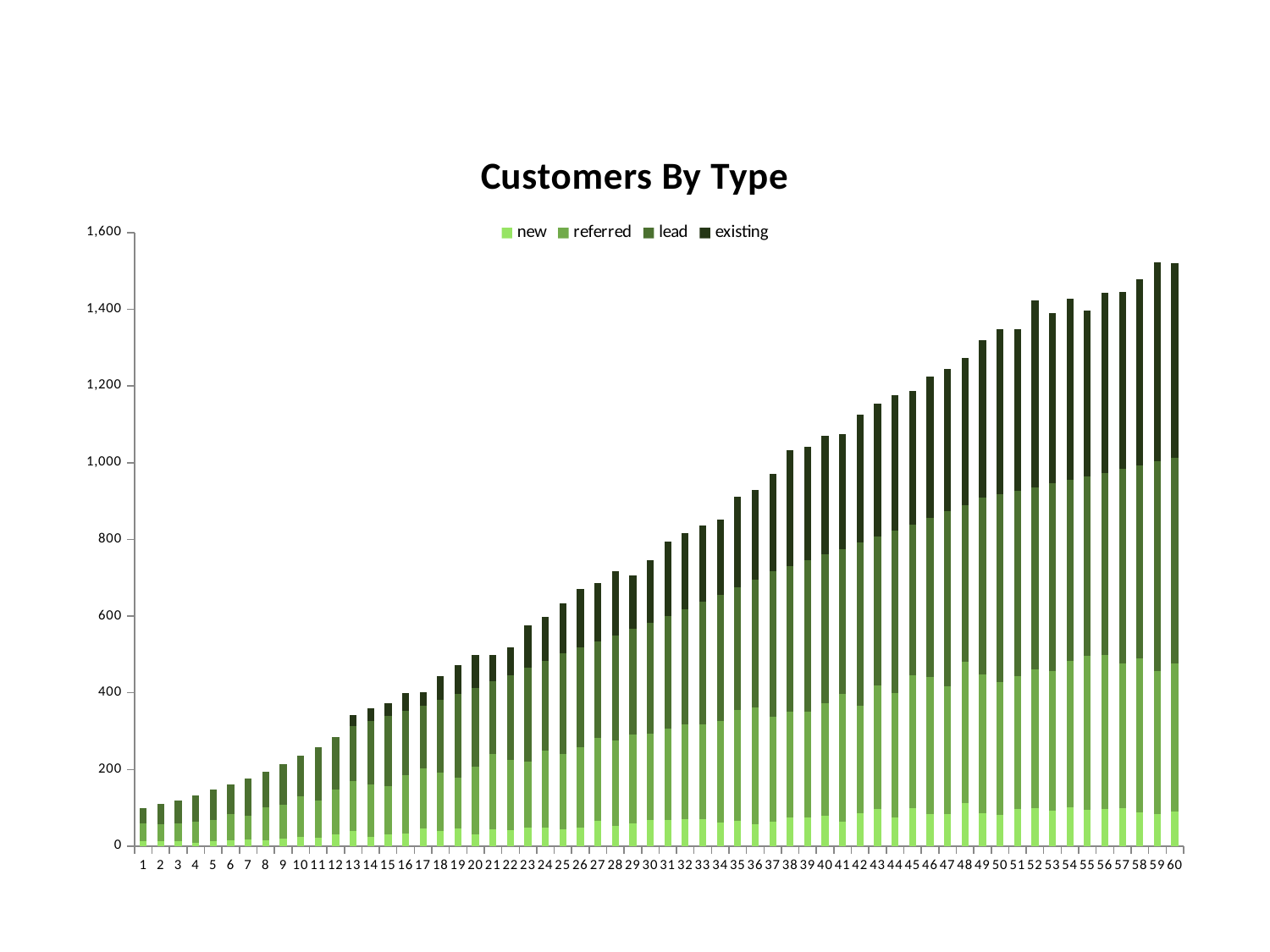

### Chart: Customers By Type

| Category | new | referred | lead | existing |
|---|---|---|---|---|
| 1 | 12.0 | 47.0 | 41.0 | 0.0 |
| 2 | 12.0 | 45.0 | 54.0 | 0.0 |
| 3 | 13.0 | 47.0 | 60.0 | 0.0 |
| 4 | 8.0 | 55.0 | 70.0 | 0.0 |
| 5 | 14.0 | 54.0 | 79.0 | 0.0 |
| 6 | 16.0 | 67.0 | 78.0 | 0.0 |
| 7 | 18.0 | 62.0 | 97.0 | 0.0 |
| 8 | 15.0 | 86.0 | 94.0 | 0.0 |
| 9 | 20.0 | 89.0 | 105.0 | 0.0 |
| 10 | 25.0 | 106.0 | 105.0 | 0.0 |
| 11 | 23.0 | 97.0 | 139.0 | 0.0 |
| 12 | 31.0 | 116.0 | 138.0 | 0.0 |
| 13 | 39.0 | 131.0 | 144.0 | 28.0 |
| 14 | 25.0 | 135.0 | 167.0 | 33.0 |
| 15 | 31.0 | 125.0 | 183.0 | 33.0 |
| 16 | 32.0 | 153.0 | 168.0 | 46.0 |
| 17 | 47.0 | 156.0 | 164.0 | 34.0 |
| 18 | 39.0 | 153.0 | 190.0 | 62.0 |
| 19 | 46.0 | 133.0 | 218.0 | 75.0 |
| 20 | 31.0 | 176.0 | 206.0 | 86.0 |
| 21 | 45.0 | 196.0 | 189.0 | 69.0 |
| 22 | 42.0 | 183.0 | 221.0 | 72.0 |
| 23 | 49.0 | 171.0 | 245.0 | 110.0 |
| 24 | 48.0 | 201.0 | 234.0 | 115.0 |
| 25 | 45.0 | 196.0 | 261.0 | 132.0 |
| 26 | 48.0 | 210.0 | 260.0 | 153.0 |
| 27 | 66.0 | 216.0 | 251.0 | 154.0 |
| 28 | 52.0 | 224.0 | 273.0 | 167.0 |
| 29 | 59.0 | 233.0 | 274.0 | 140.0 |
| 30 | 68.0 | 226.0 | 288.0 | 164.0 |
| 31 | 69.0 | 238.0 | 293.0 | 194.0 |
| 32 | 71.0 | 246.0 | 301.0 | 199.0 |
| 33 | 70.0 | 247.0 | 320.0 | 198.0 |
| 34 | 61.0 | 265.0 | 329.0 | 197.0 |
| 35 | 67.0 | 289.0 | 319.0 | 237.0 |
| 36 | 58.0 | 303.0 | 335.0 | 234.0 |
| 37 | 63.0 | 275.0 | 378.0 | 255.0 |
| 38 | 74.0 | 277.0 | 380.0 | 302.0 |
| 39 | 74.0 | 277.0 | 394.0 | 297.0 |
| 40 | 79.0 | 294.0 | 388.0 | 309.0 |
| 41 | 65.0 | 333.0 | 377.0 | 299.0 |
| 42 | 87.0 | 280.0 | 424.0 | 334.0 |
| 43 | 97.0 | 322.0 | 388.0 | 346.0 |
| 44 | 74.0 | 326.0 | 423.0 | 353.0 |
| 45 | 99.0 | 347.0 | 393.0 | 349.0 |
| 46 | 83.0 | 359.0 | 414.0 | 369.0 |
| 47 | 83.0 | 333.0 | 458.0 | 371.0 |
| 48 | 113.0 | 368.0 | 409.0 | 383.0 |
| 49 | 85.0 | 363.0 | 461.0 | 410.0 |
| 50 | 82.0 | 345.0 | 490.0 | 432.0 |
| 51 | 98.0 | 345.0 | 484.0 | 421.0 |
| 52 | 99.0 | 363.0 | 474.0 | 488.0 |
| 53 | 92.0 | 364.0 | 490.0 | 445.0 |
| 54 | 101.0 | 382.0 | 472.0 | 473.0 |
| 55 | 95.0 | 401.0 | 468.0 | 432.0 |
| 56 | 96.0 | 403.0 | 475.0 | 469.0 |
| 57 | 100.0 | 377.0 | 507.0 | 461.0 |
| 58 | 88.0 | 402.0 | 504.0 | 485.0 |
| 59 | 84.0 | 373.0 | 547.0 | 519.0 |
| 60 | 90.0 | 387.0 | 536.0 | 508.0 |